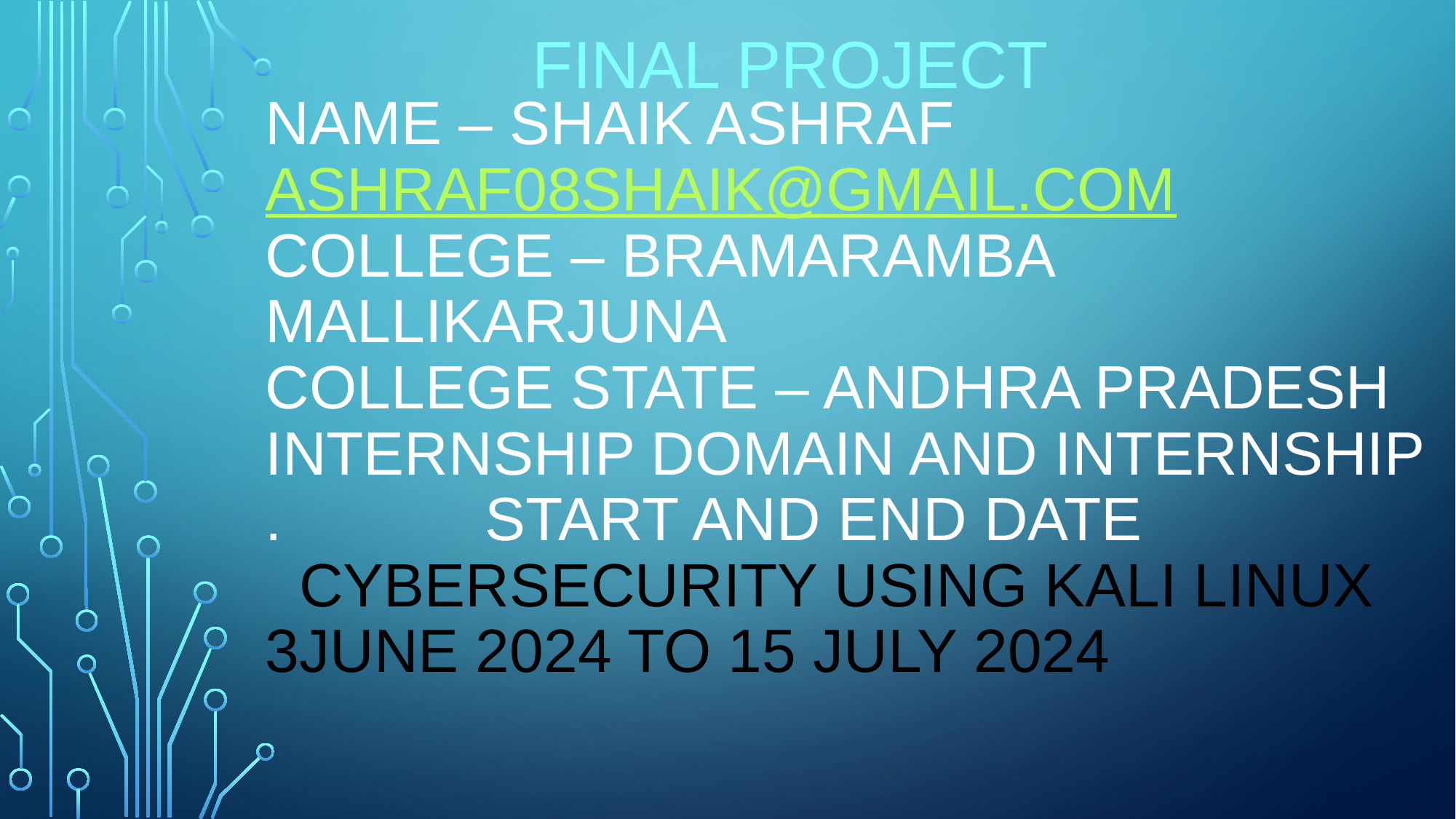

Final project
# Name – shaik Ashraf  ashraf08shaik@gmail.com college – bramaramba mallikarjuna college State – Andhra Pradesh internship domain and internship .            Start and end date Cybersecurity using kali linux 3june 2024 to 15 July 2024